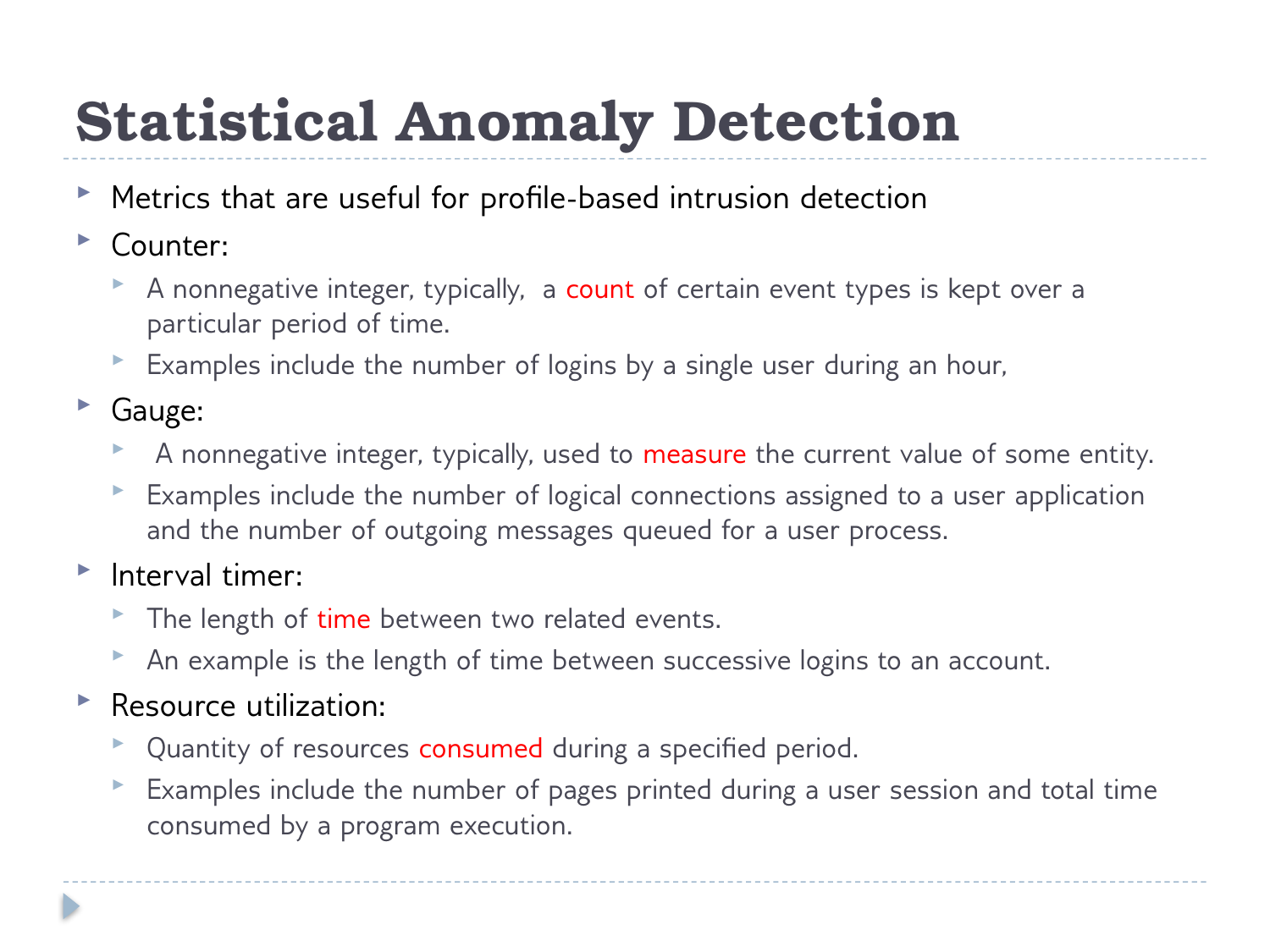

# Statistical Anomaly Detection
Metrics that are useful for profile-based intrusion detection
Counter:
A nonnegative integer, typically,  a count of certain event types is kept over a particular period of time.
Examples include the number of logins by a single user during an hour,
Gauge:
 A nonnegative integer, typically, used to measure the current value of some entity.
Examples include the number of logical connections assigned to a user application and the number of outgoing messages queued for a user process.
Interval timer:
The length of time between two related events.
An example is the length of time between successive logins to an account.
Resource utilization:
Quantity of resources consumed during a specified period.
Examples include the number of pages printed during a user session and total time consumed by a program execution.